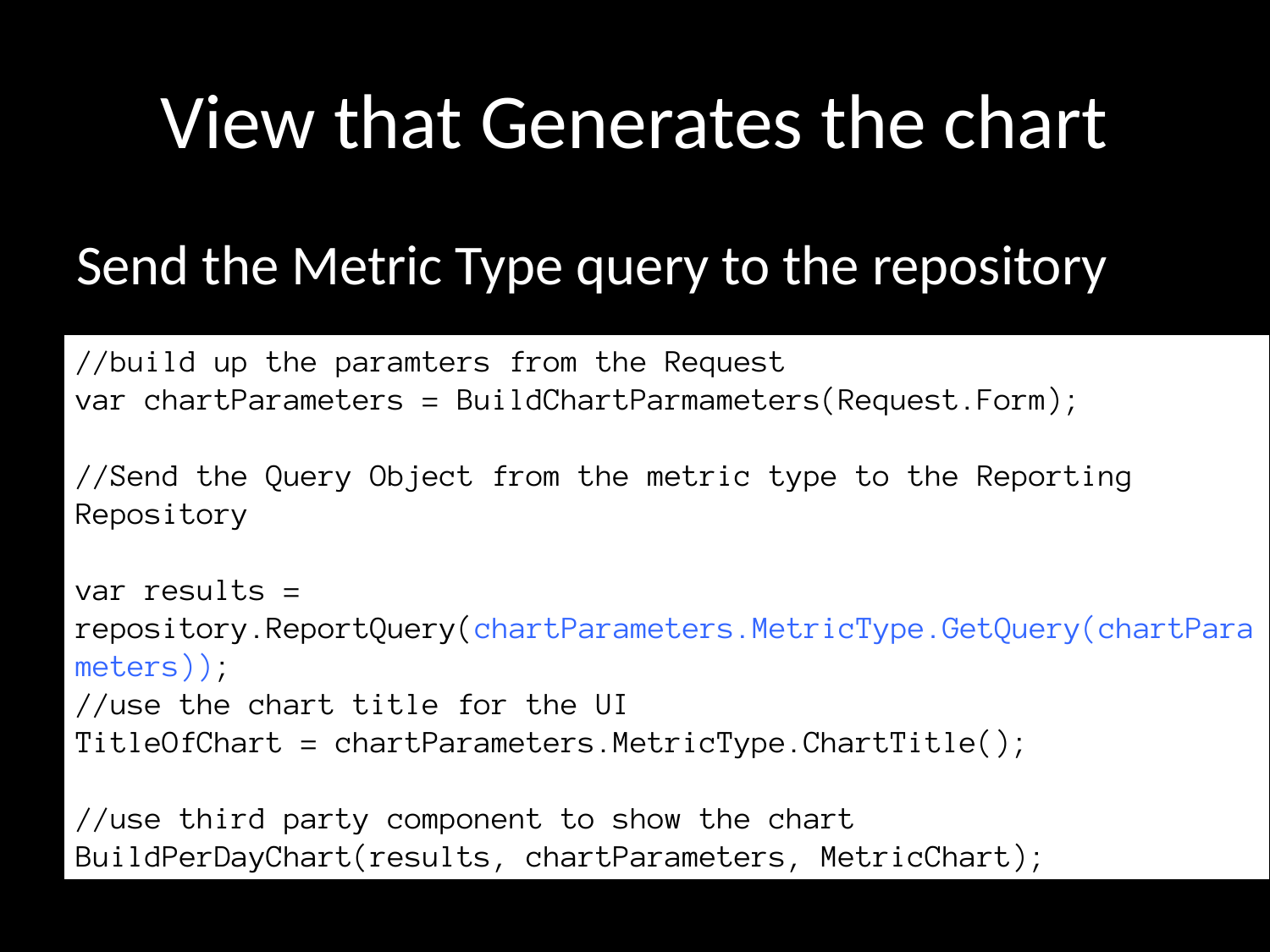

# View that Generates the chart
Send the Metric Type query to the repository
//build up the paramters from the Request
var chartParameters = BuildChartParmameters(Request.Form);

//Send the Query Object from the metric type to the Reporting Repository

var results = repository.ReportQuery(chartParameters.MetricType.GetQuery(chartParameters));
//use the chart title for the UI
TitleOfChart = chartParameters.MetricType.ChartTitle();

//use third party component to show the chart
BuildPerDayChart(results, chartParameters, MetricChart);